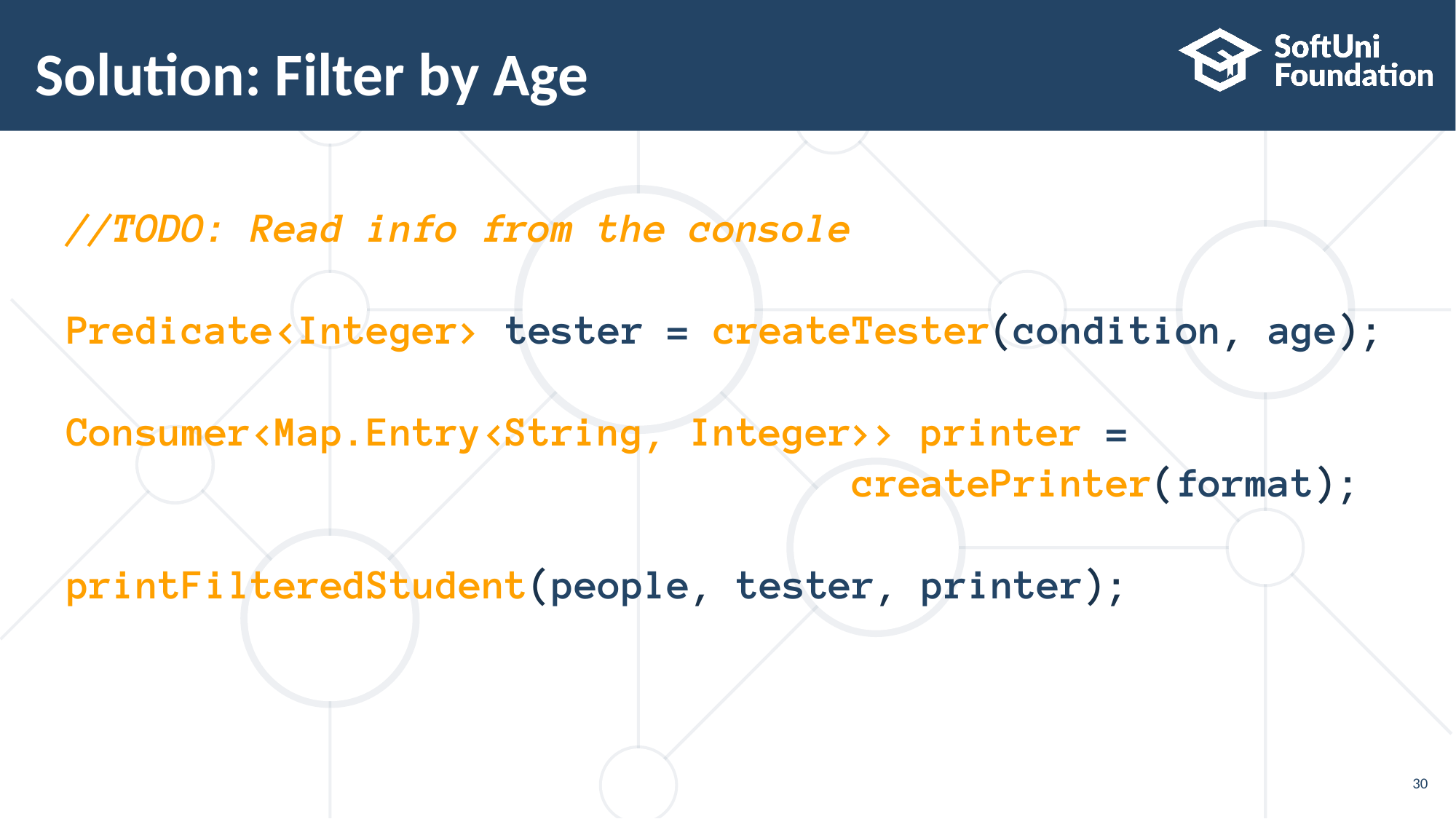

# Solution: Filter by Age
//TODO: Read info from the console

Predicate<Integer> tester = createTester(condition, age);

Consumer<Map.Entry<String, Integer>> printer =
                                  createPrinter(format);

printFilteredStudent(people, tester, printer);
30